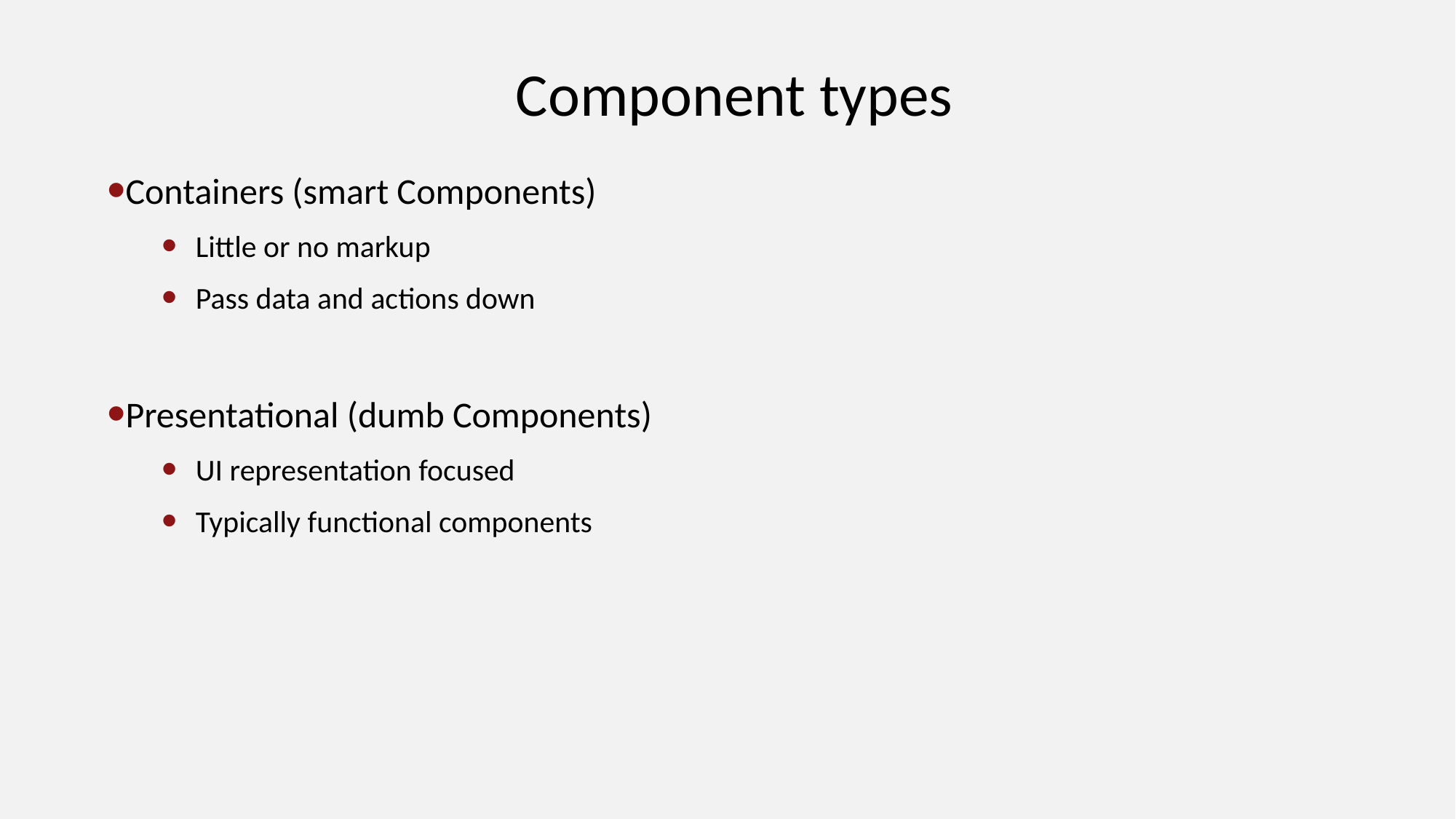

# Component types
Containers (smart Components)
Little or no markup
Pass data and actions down

Presentational (dumb Components)
UI representation focused
Typically functional components